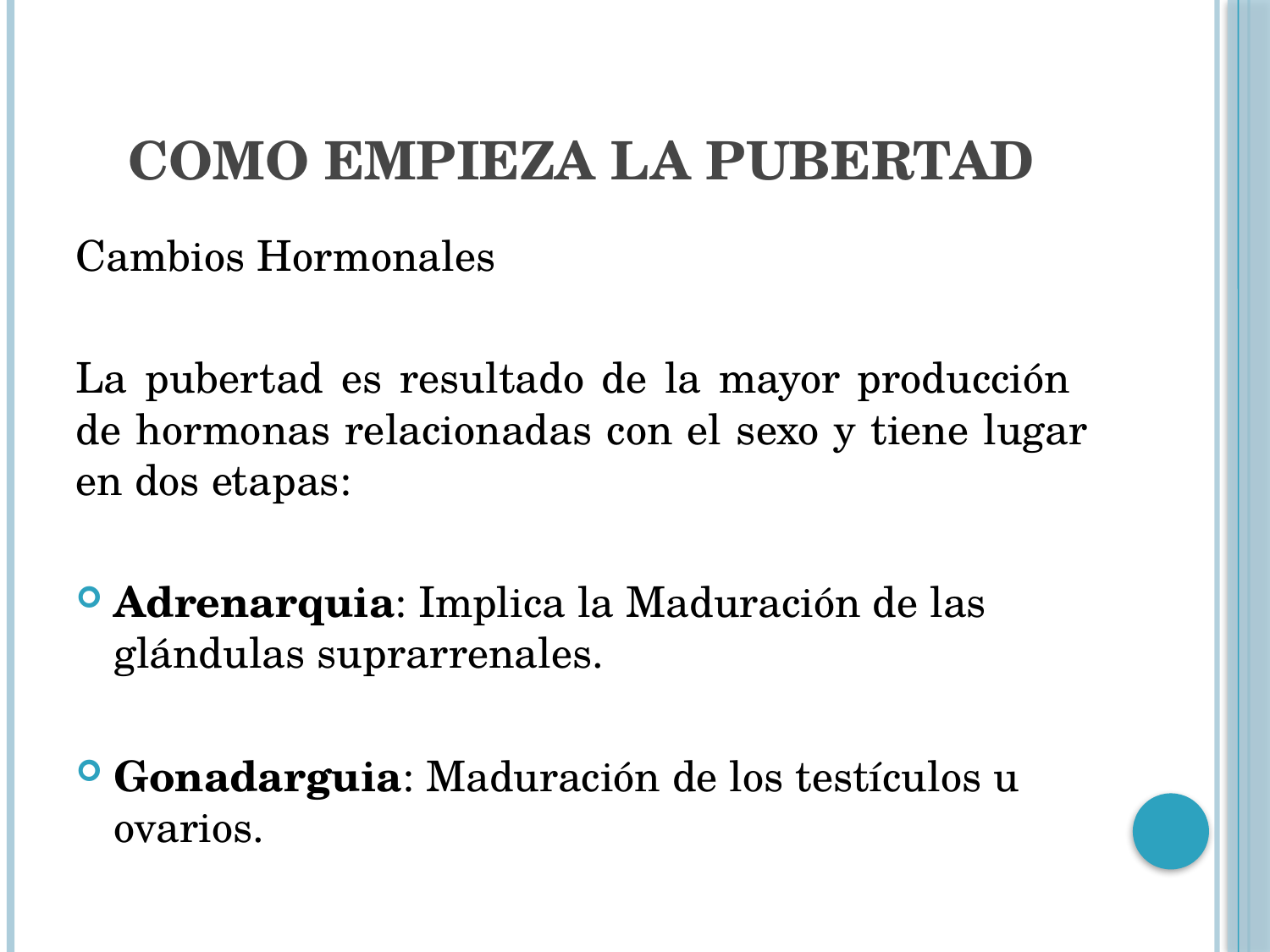

# COMO EMPIEZA LA PUBERTAD
Cambios Hormonales

La pubertad es resultado de la mayor producción  de hormonas relacionadas con el sexo y tiene lugar en dos etapas:

Adrenarquia: Implica la Maduración de las glándulas suprarrenales.

Gonadarguia: Maduración de los testículos u ovarios.